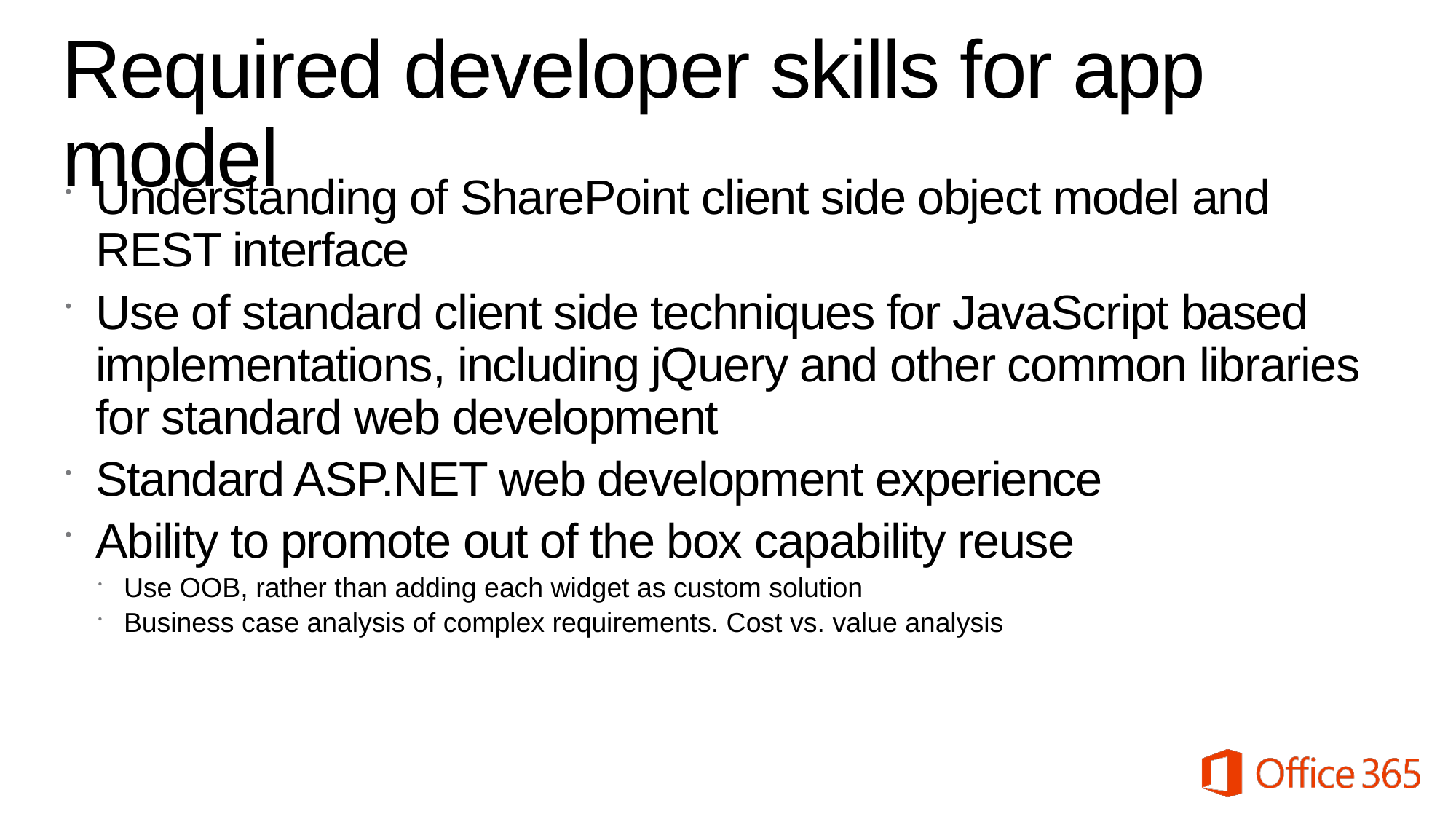

# Required developer skills for app model
Understanding of SharePoint client side object model and REST interface
Use of standard client side techniques for JavaScript based implementations, including jQuery and other common libraries for standard web development
Standard ASP.NET web development experience
Ability to promote out of the box capability reuse
Use OOB, rather than adding each widget as custom solution
Business case analysis of complex requirements. Cost vs. value analysis